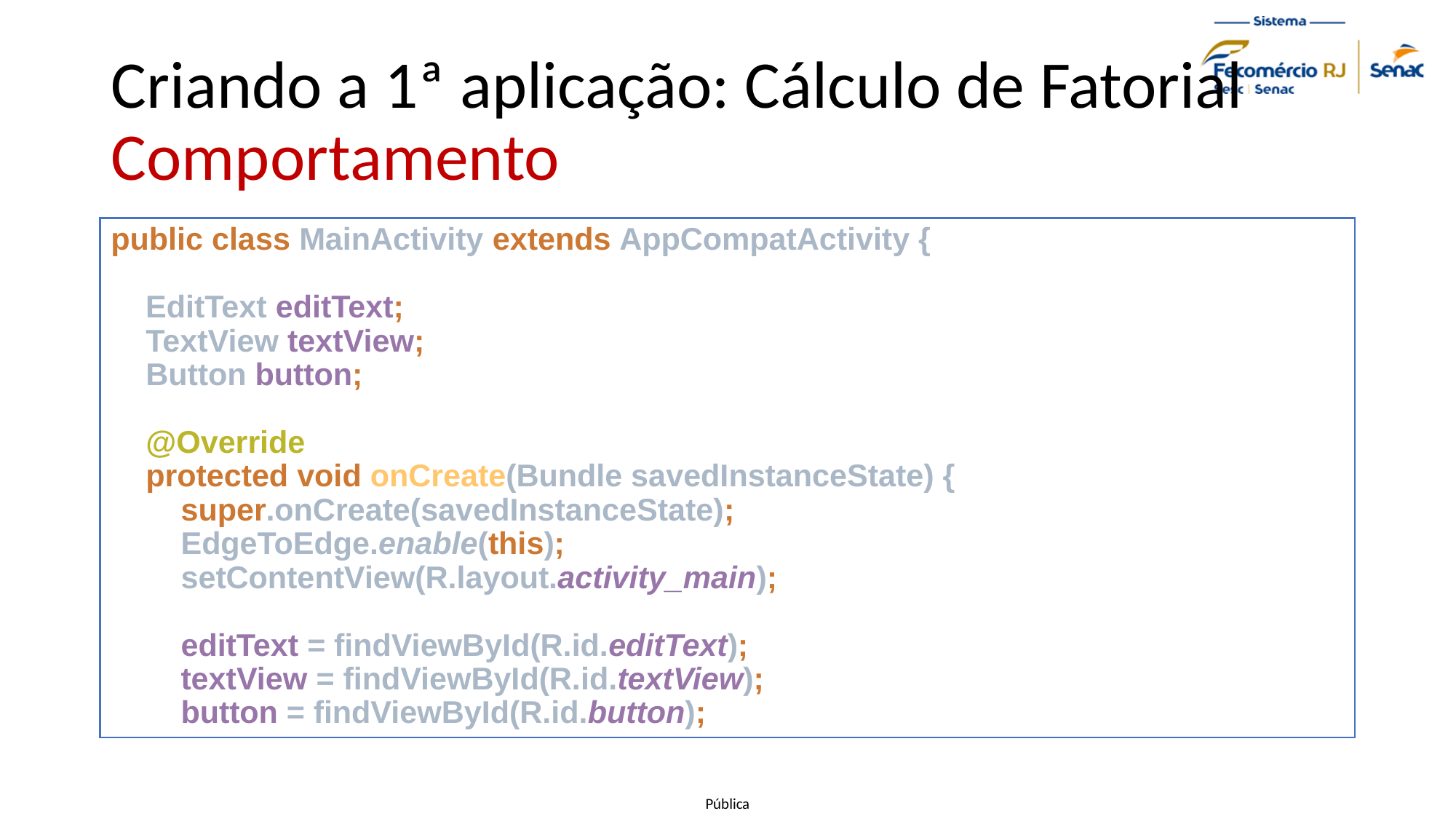

# Criando a 1ª aplicação: Cálculo de Fatorial Comportamento
public class MainActivity extends AppCompatActivity {
    EditText editText;
    TextView textView;
    Button button;
    @Override
    protected void onCreate(Bundle savedInstanceState) {
        super.onCreate(savedInstanceState);
        EdgeToEdge.enable(this);
        setContentView(R.layout.activity_main);
        editText = findViewById(R.id.editText);
        textView = findViewById(R.id.textView);
        button = findViewById(R.id.button);